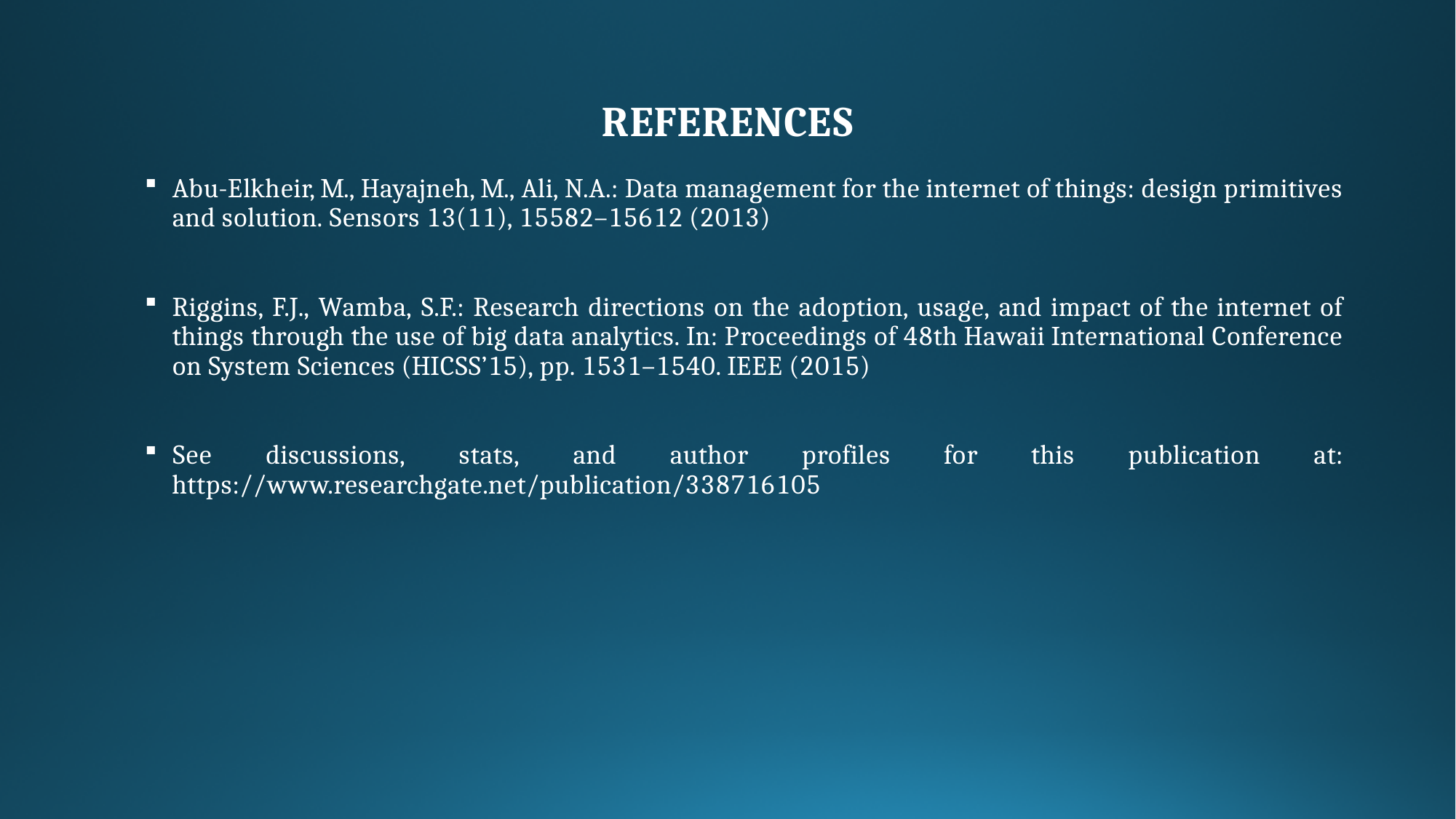

# REFERENCES
Abu-Elkheir, M., Hayajneh, M., Ali, N.A.: Data management for the internet of things: design primitives and solution. Sensors 13(11), 15582–15612 (2013)

Riggins, F.J., Wamba, S.F.: Research directions on the adoption, usage, and impact of the internet of things through the use of big data analytics. In: Proceedings of 48th Hawaii International Conference on System Sciences (HICSS’15), pp. 1531–1540. IEEE (2015)

See discussions, stats, and author profiles for this publication at: https://www.researchgate.net/publication/338716105